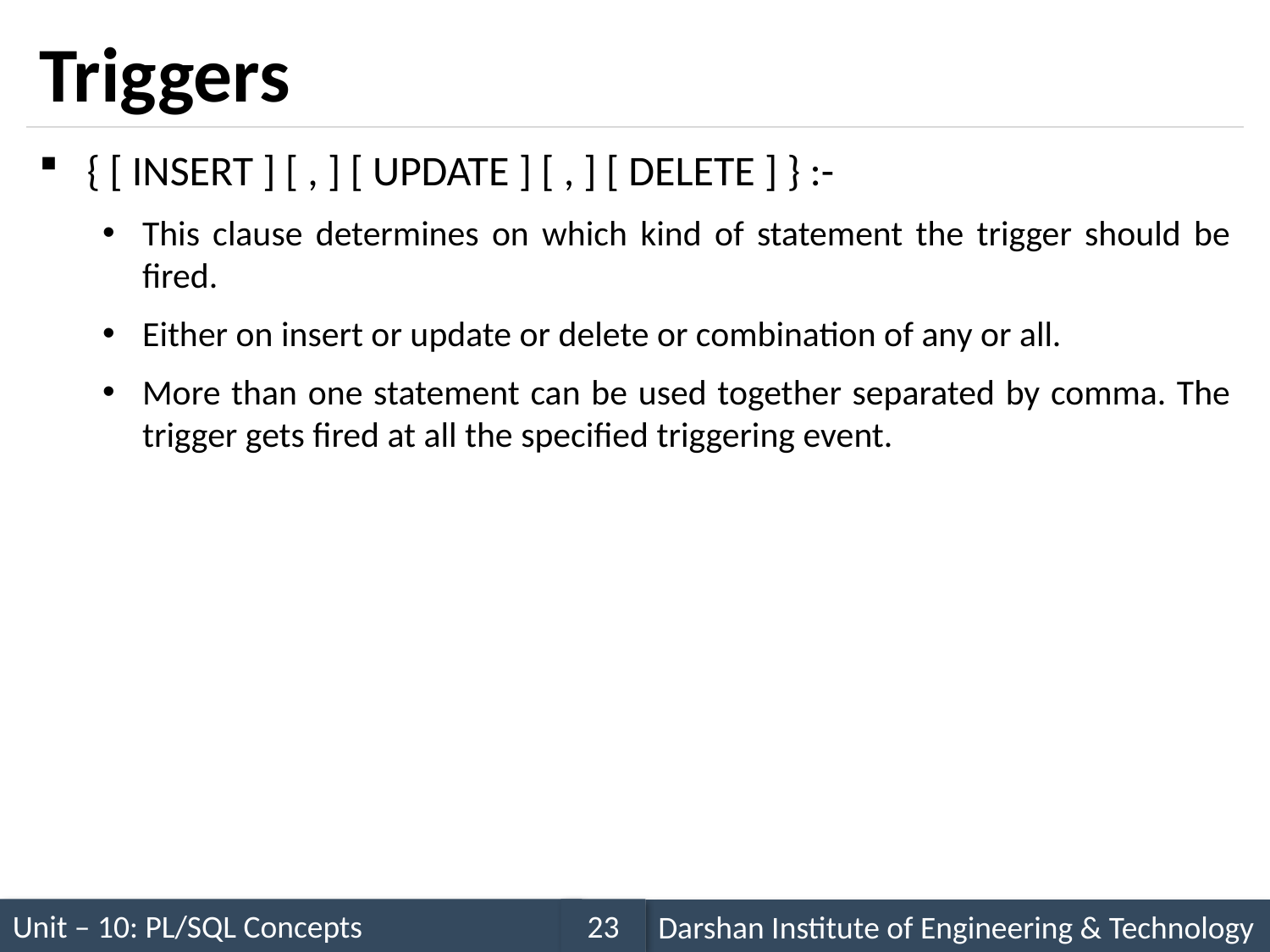

# Triggers
{ [ INSERT ] [ , ] [ UPDATE ] [ , ] [ DELETE ] } :-
This clause determines on which kind of statement the trigger should be fired.
Either on insert or update or delete or combination of any or all.
More than one statement can be used together separated by comma. The trigger gets fired at all the specified triggering event.